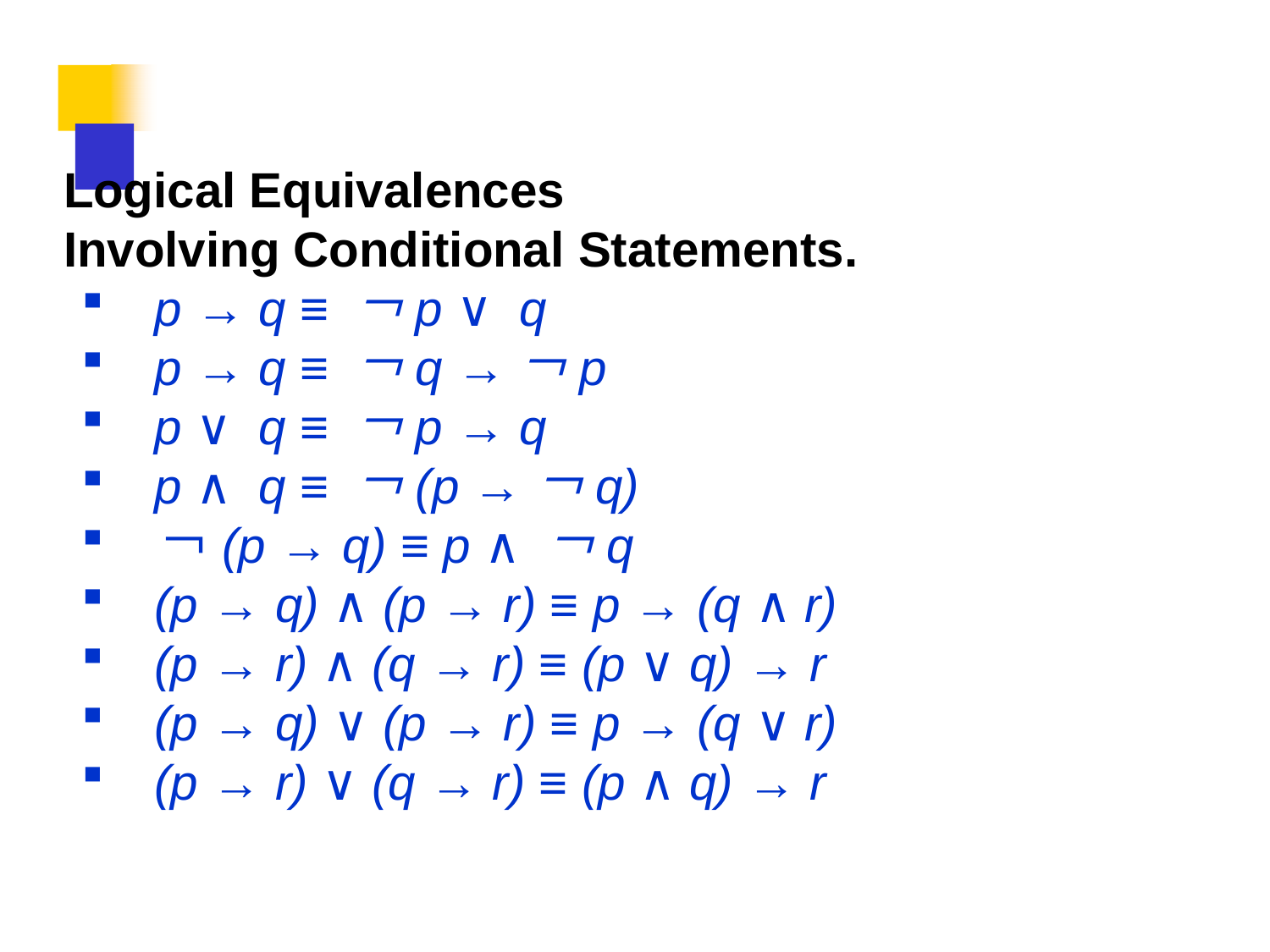

#
Logical Equivalences
Involving Conditional Statements.
  p → q ≡ ￢p ∨ q
  p → q ≡ ￢q →￢p
  p ∨ q ≡ ￢p → q
  p ∧ q ≡ ￢(p →￢q)
  ￢(p → q) ≡ p ∧￢q
  (p → q) ∧ (p → r) ≡ p → (q ∧ r)
  (p → r) ∧ (q → r) ≡ (p ∨ q) → r
  (p → q) ∨ (p → r) ≡ p → (q ∨ r)
  (p → r) ∨ (q → r) ≡ (p ∧ q) → r